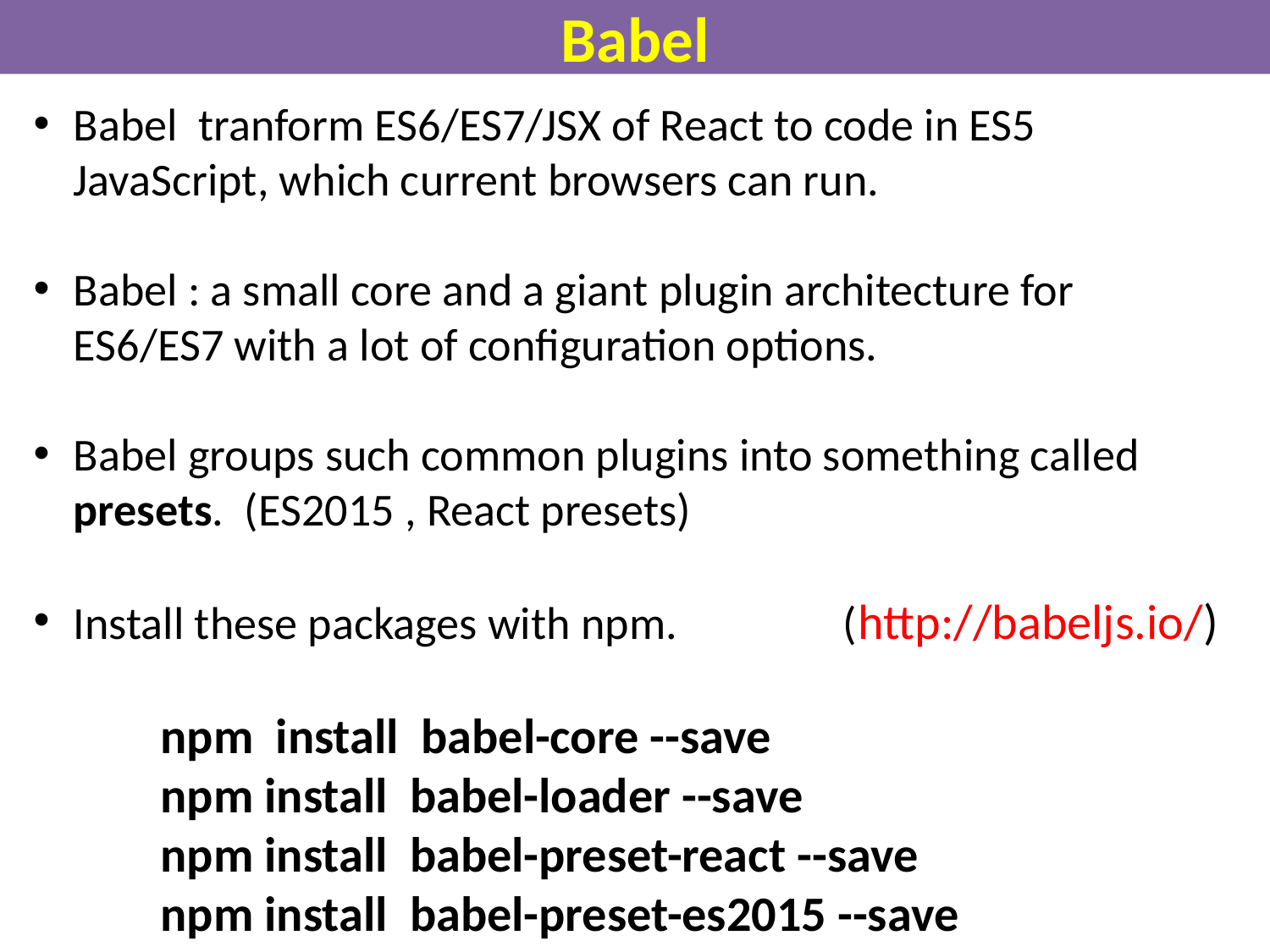

# Babel
Babel  tranform ES6/ES7/JSX of React to code in ES5 JavaScript, which current browsers can run.

Babel : a small core and a giant plugin architecture for ES6/ES7 with a lot of configuration options.

Babel groups such common plugins into something called presets.  (ES2015 , React presets)

Install these packages with npm.                (http://babeljs.io/)

npm  install  babel-core --save
npm install  babel-loader --save
npm install  babel-preset-react --save
npm install  babel-preset-es2015 --save